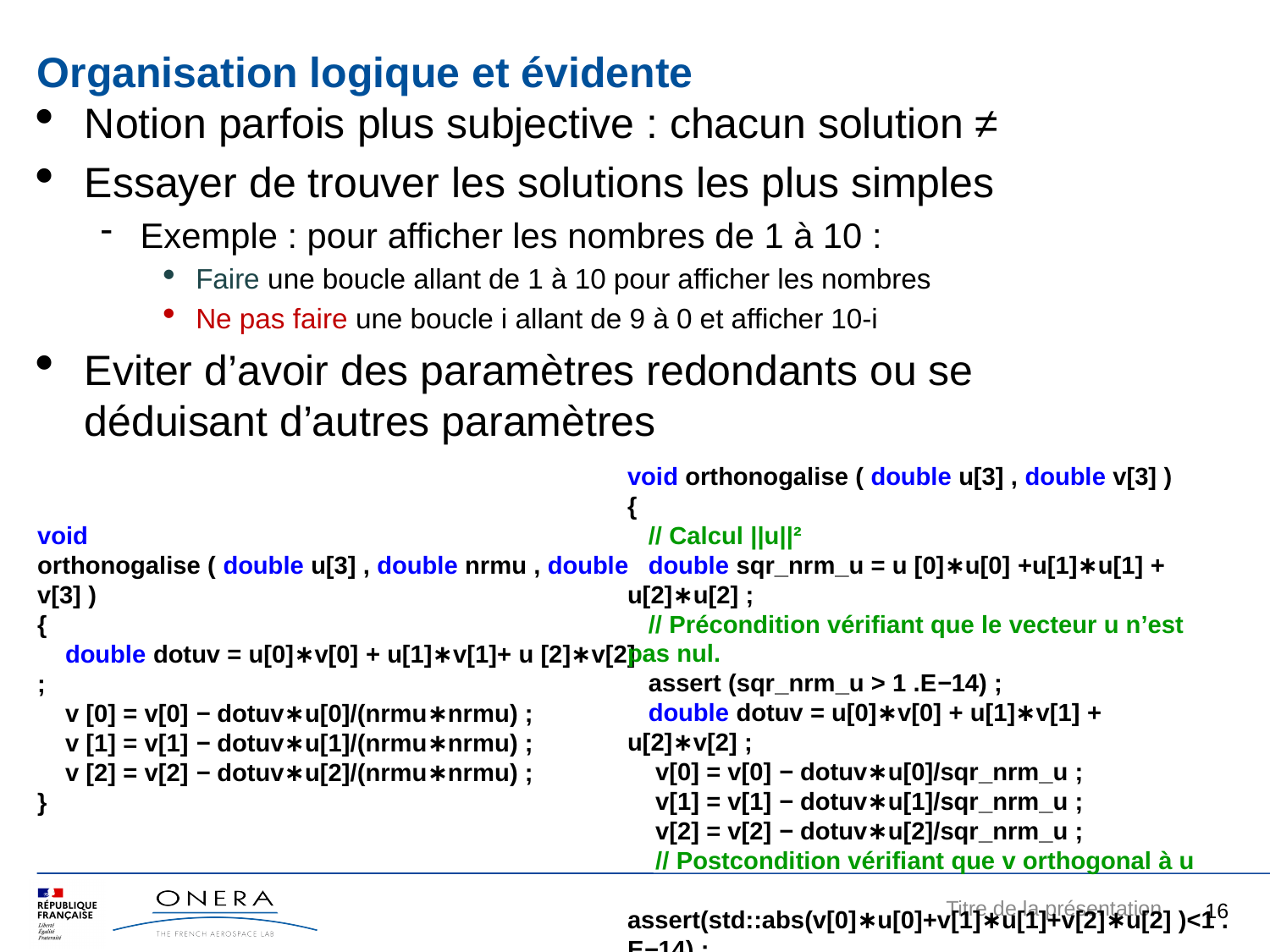

Organisation logique et évidente
Notion parfois plus subjective : chacun solution ≠
Essayer de trouver les solutions les plus simples
Exemple : pour afficher les nombres de 1 à 10 :
Faire une boucle allant de 1 à 10 pour afficher les nombres
Ne pas faire une boucle i allant de 9 à 0 et afficher 10-i
Eviter d’avoir des paramètres redondants ou se déduisant d’autres paramètres
void orthonogalise ( double u[3] , double v[3] )
{
   // Calcul ||u||²
   double sqr_nrm_u = u [0]∗u[0] +u[1]∗u[1] + u[2]∗u[2] ;
   // Précondition vérifiant que le vecteur u n’est pas nul.
   assert (sqr_nrm_u > 1 .E−14) ;
   double dotuv = u[0]∗v[0] + u[1]∗v[1] + u[2]∗v[2] ;
    v[0] = v[0] − dotuv∗u[0]/sqr_nrm_u ;
    v[1] = v[1] − dotuv∗u[1]/sqr_nrm_u ;
    v[2] = v[2] − dotuv∗u[2]/sqr_nrm_u ;
    // Postcondition vérifiant que v orthogonal à u
    assert(std::abs(v[0]∗u[0]+v[1]∗u[1]+v[2]∗u[2] )<1 .E−14) ;
}
void
orthonogalise ( double u[3] , double nrmu , double v[3] )
{
    double dotuv = u[0]∗v[0] + u[1]∗v[1]+ u [2]∗v[2] ;
    v [0] = v[0] − dotuv∗u[0]/(nrmu∗nrmu) ;
    v [1] = v[1] − dotuv∗u[1]/(nrmu∗nrmu) ;
    v [2] = v[2] − dotuv∗u[2]/(nrmu∗nrmu) ;
}
16
Titre de la présentation